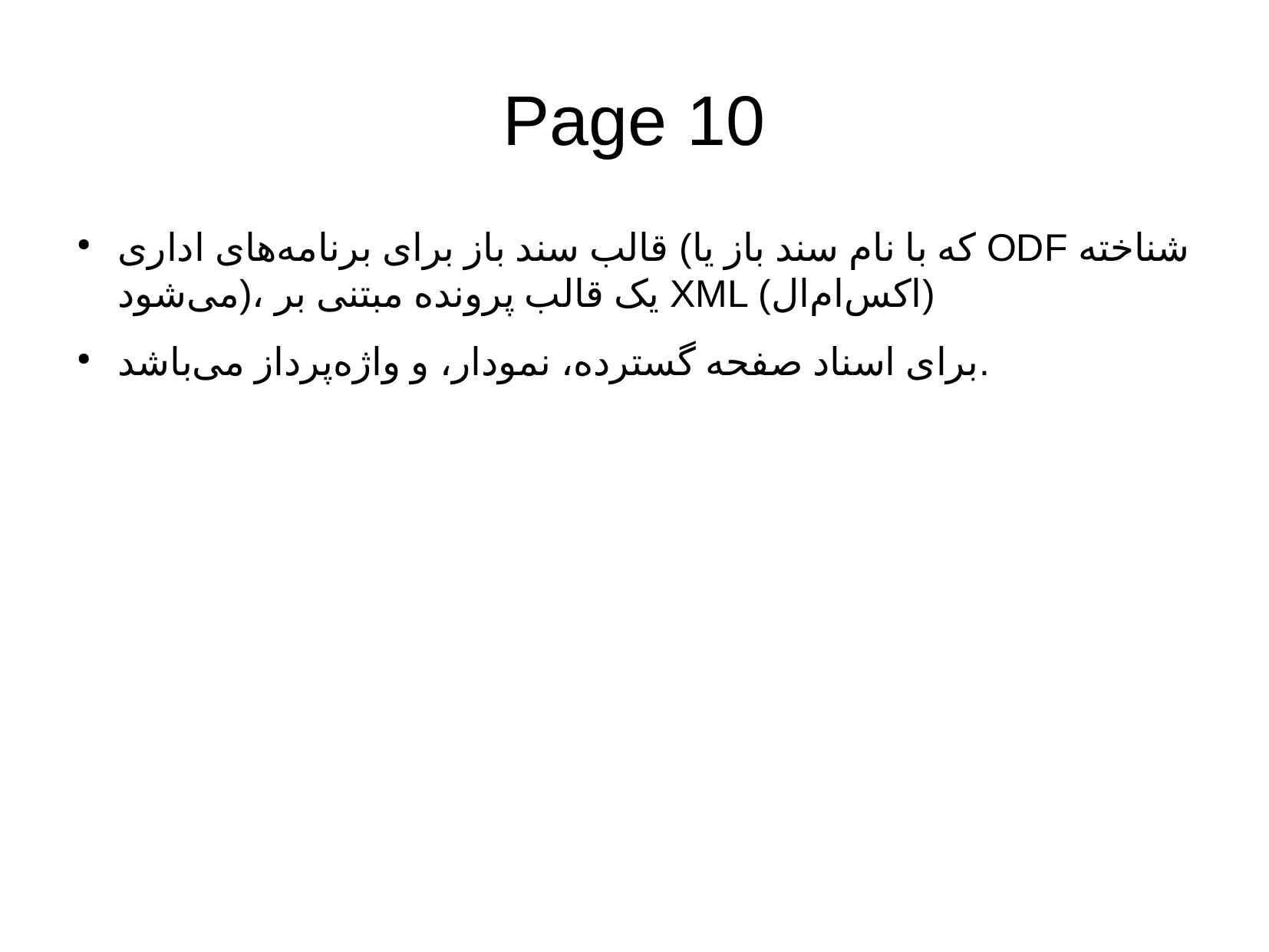

Page 10
قالب سند باز برای برنامه‌های اداری (که با نام سند باز یا ODF شناخته می‌شود)، یک قالب پرونده مبتنی بر XML (اکس‌ام‌ال)
برای اسناد صفحه گسترده، نمودار، و واژه‌پرداز می‌باشد.